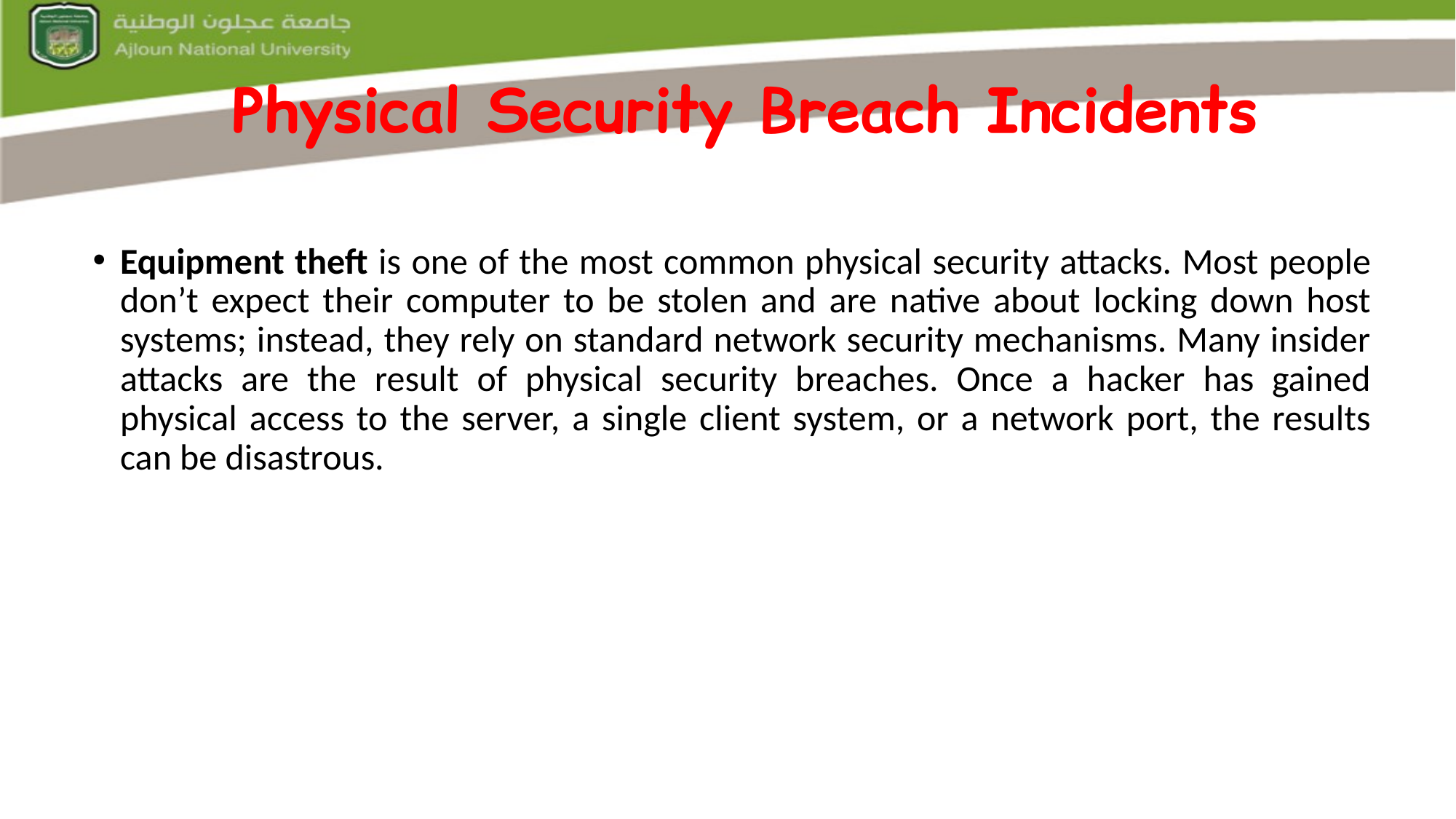

Physical Security Breach Incidents
Equipment theft is one of the most common physical security attacks. Most people don’t expect their computer to be stolen and are native about locking down host systems; instead, they rely on standard network security mechanisms. Many insider attacks are the result of physical security breaches. Once a hacker has gained physical access to the server, a single client system, or a network port, the results can be disastrous.